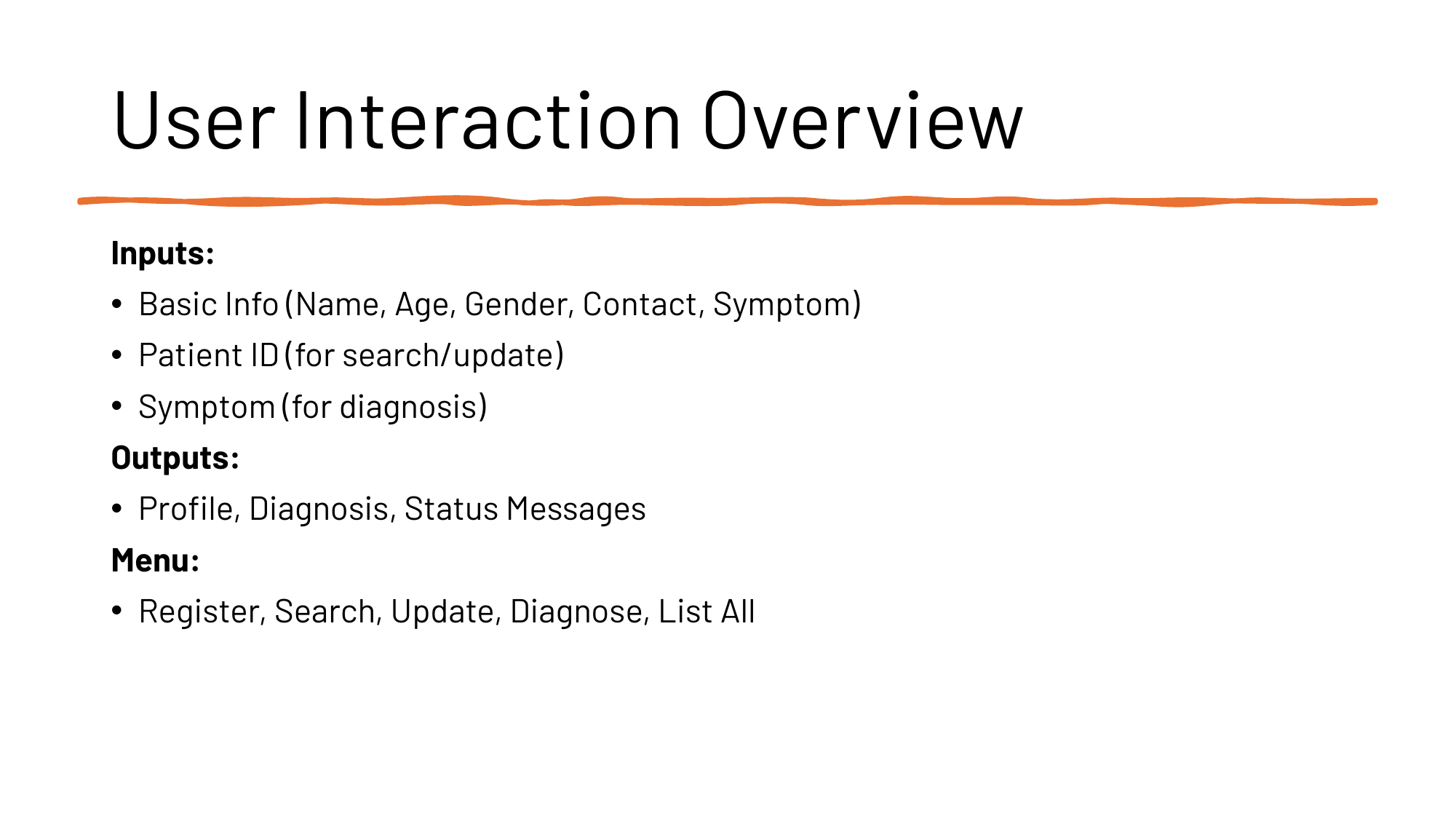

# User Interaction Overview

Inputs:
Basic Info (Name, Age, Gender, Contact, Symptom)
Patient ID (for search/update)
Symptom (for diagnosis)
Outputs:
Profile, Diagnosis, Status Messages
Menu:
Register, Search, Update, Diagnose, List All